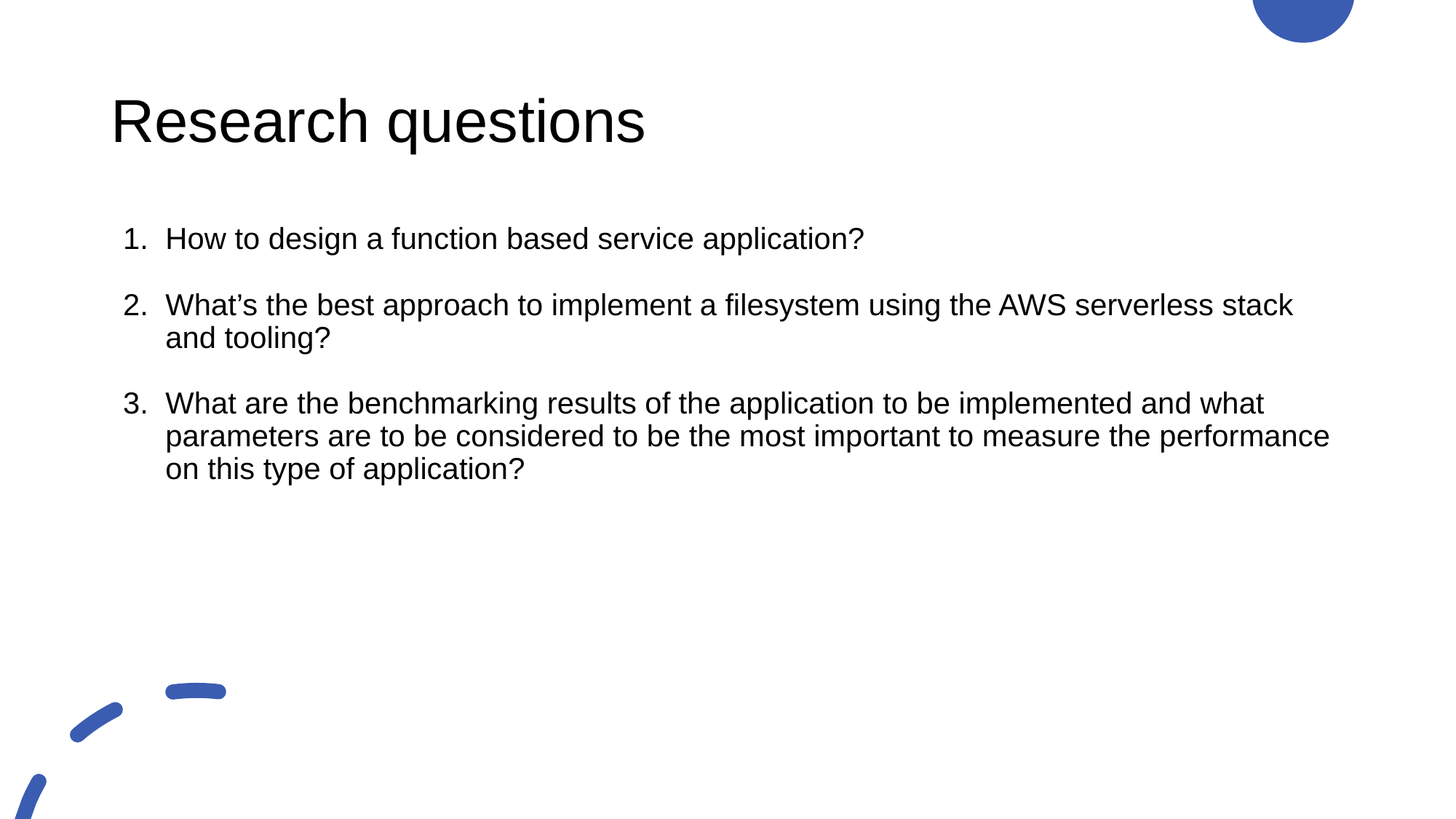

# Research questions
How to design a function based service application?

What’s the best approach to implement a filesystem using the AWS serverless stack and tooling?

What are the benchmarking results of the application to be implemented and what parameters are to be considered to be the most important to measure the performance on this type of application?